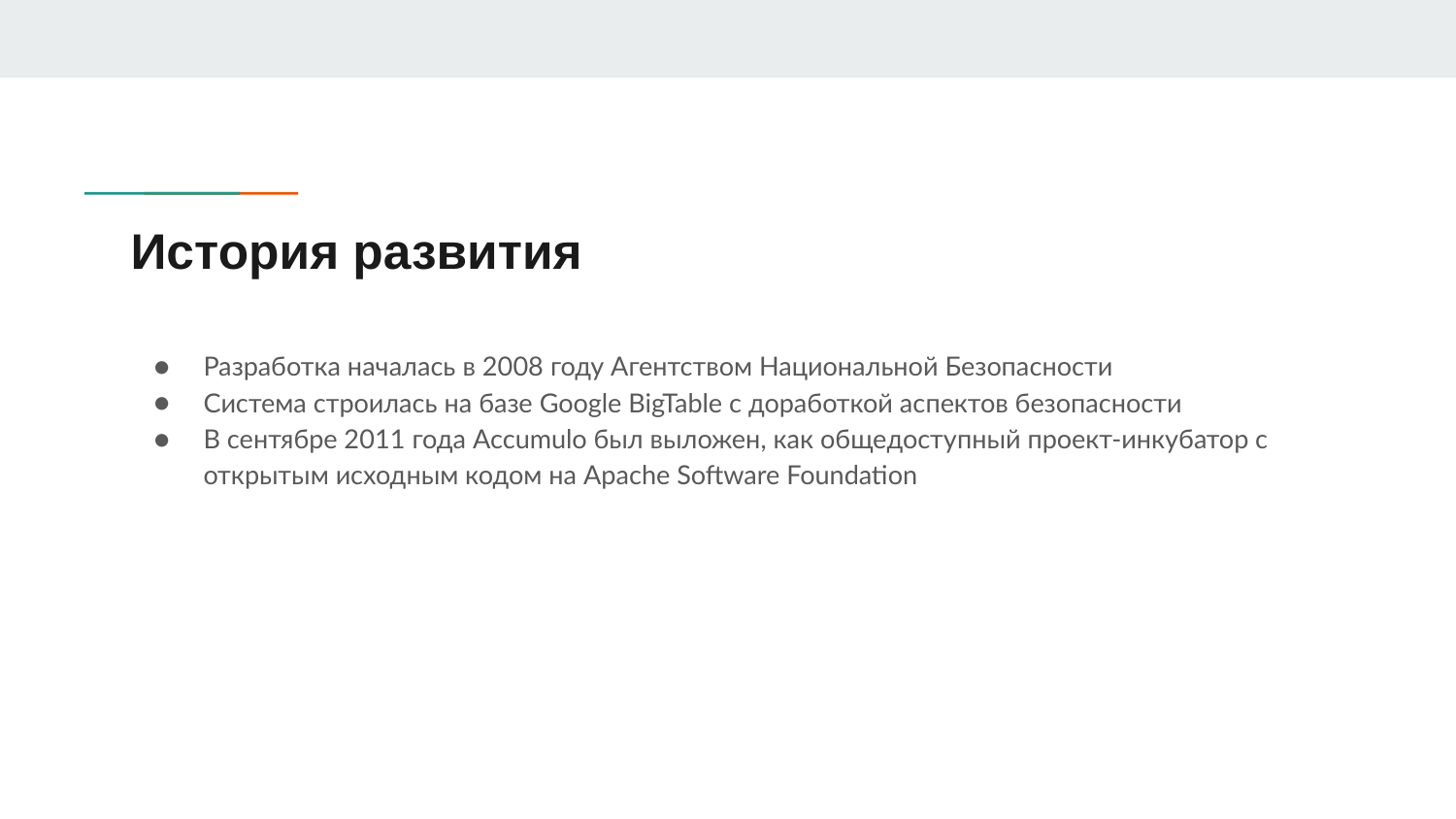

# История развития
Разработка началась в 2008 году Агентством Национальной Безопасности
Система строилась на базе Google BigTable с доработкой аспектов безопасности
В сентябре 2011 года Accumulo был выложен, как общедоступный проект-инкубатор с открытым исходным кодом на Apache Software Foundation